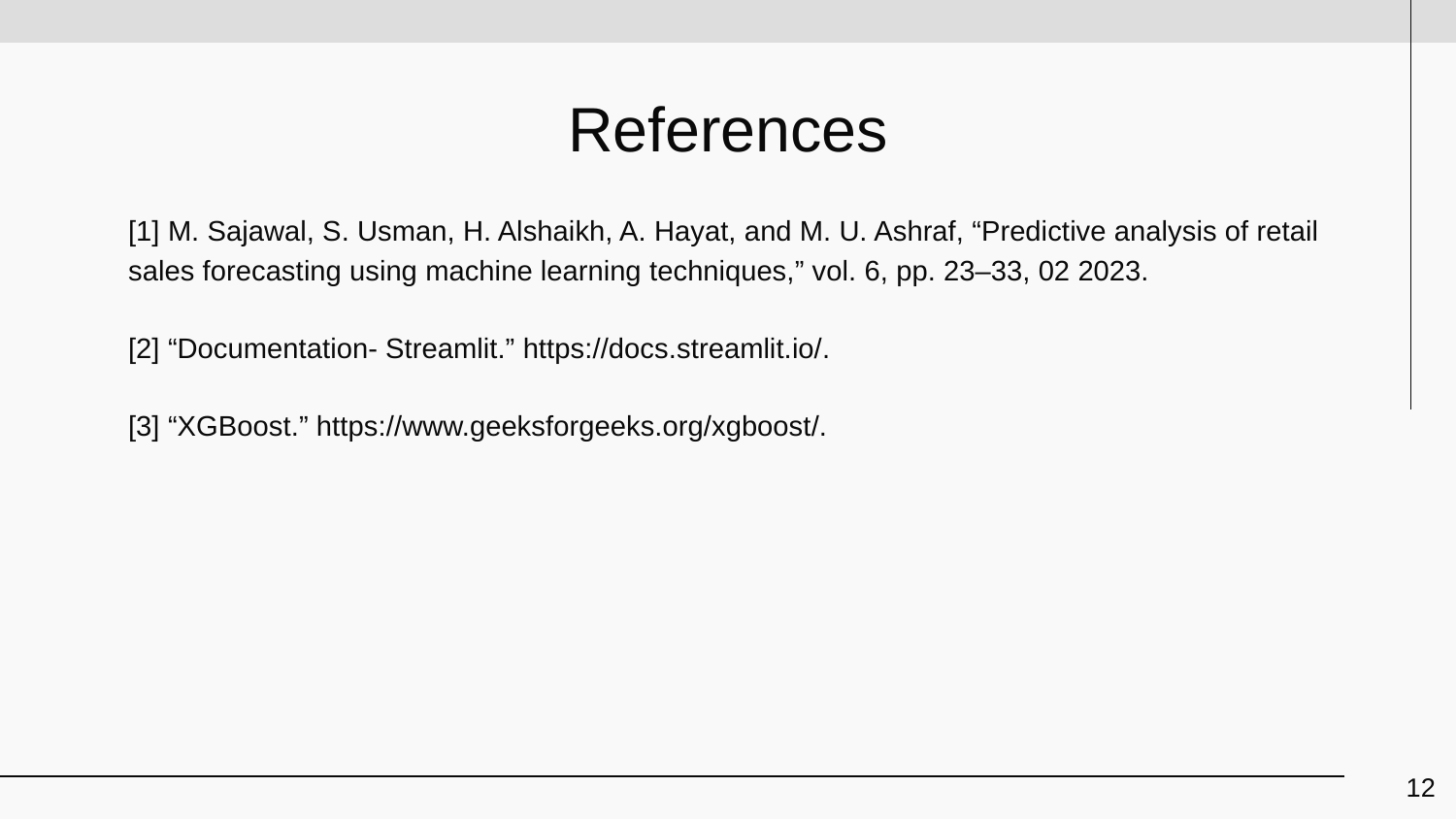

# References
[1] M. Sajawal, S. Usman, H. Alshaikh, A. Hayat, and M. U. Ashraf, “Predictive analysis of retail sales forecasting using machine learning techniques,” vol. 6, pp. 23–33, 02 2023.

[2] “Documentation- Streamlit.” https://docs.streamlit.io/.

[3] “XGBoost.” https://www.geeksforgeeks.org/xgboost/.

12